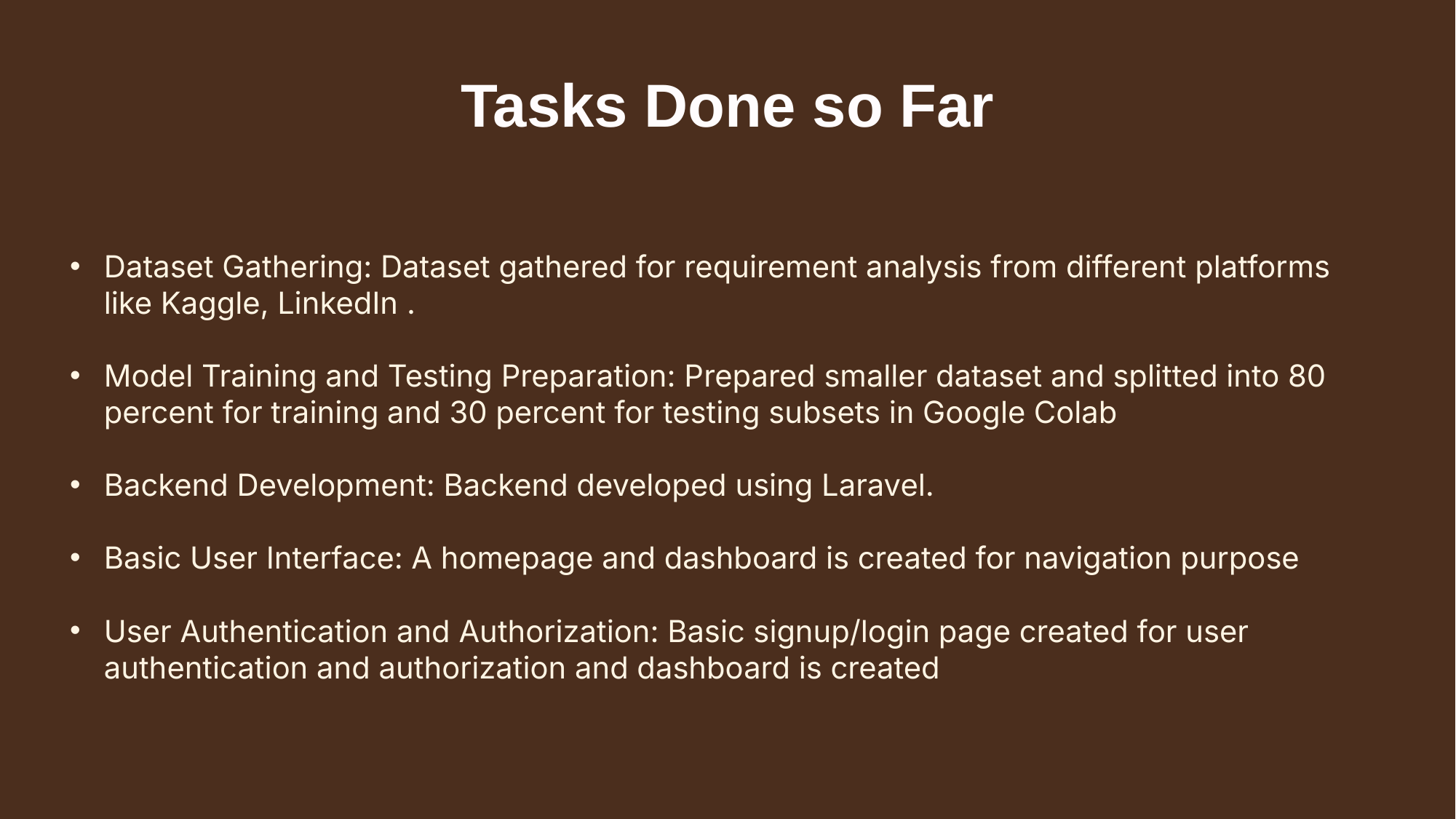

Tasks Done so Far
Dataset Gathering: Dataset gathered for requirement analysis from different platforms like Kaggle, LinkedIn .

Model Training and Testing Preparation: Prepared smaller dataset and splitted into 80 percent for training and 30 percent for testing subsets in Google Colab

Backend Development: Backend developed using Laravel.

Basic User Interface: A homepage and dashboard is created for navigation purpose

User Authentication and Authorization: Basic signup/login page created for user authentication and authorization and dashboard is created